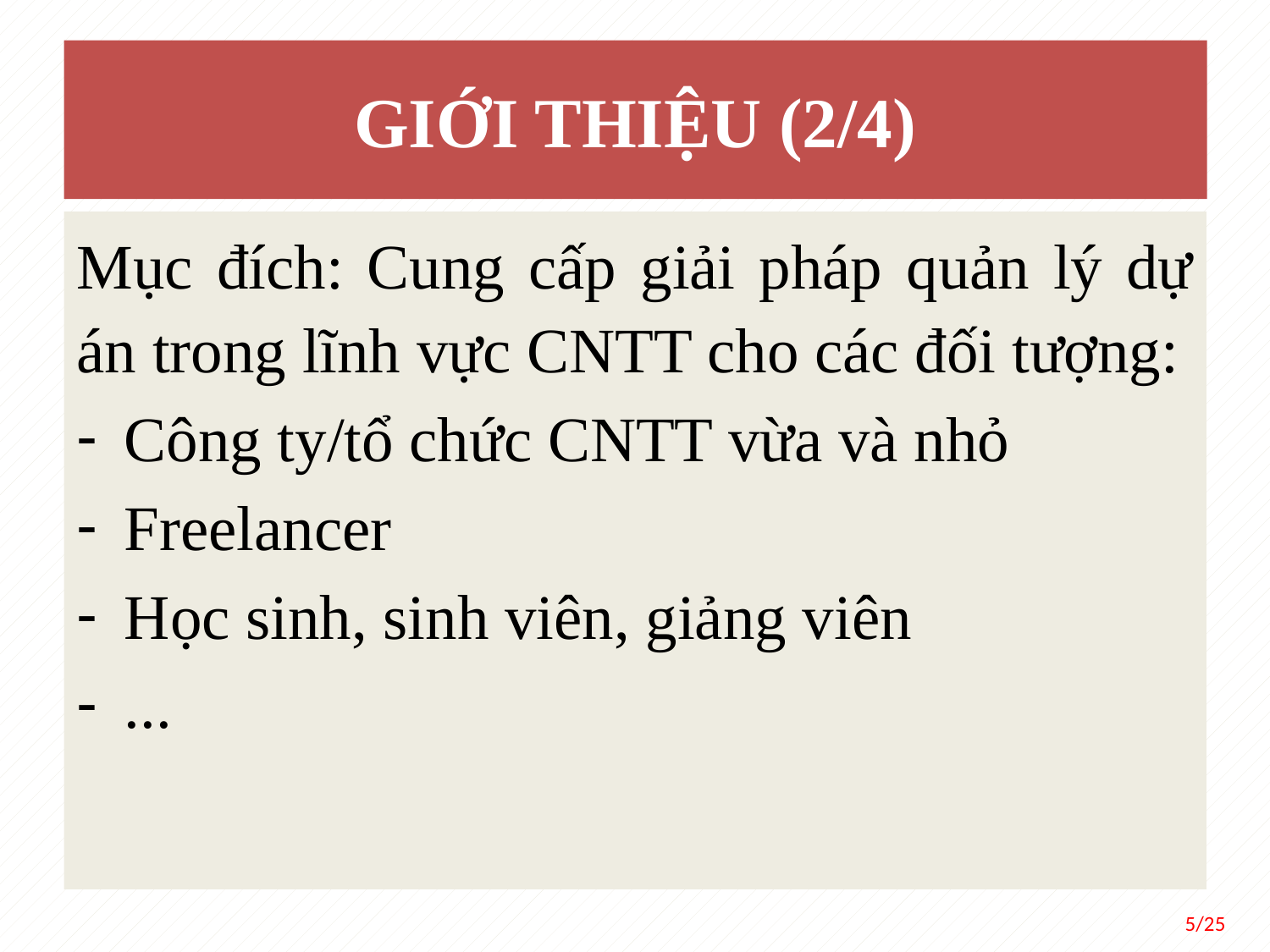

#
GIỚI THIỆU (2/4)
Mục đích: Cung cấp giải pháp quản lý dự án trong lĩnh vực CNTT cho các đối tượng:
Công ty/tổ chức CNTT vừa và nhỏ
Freelancer
Học sinh, sinh viên, giảng viên
...

5/25